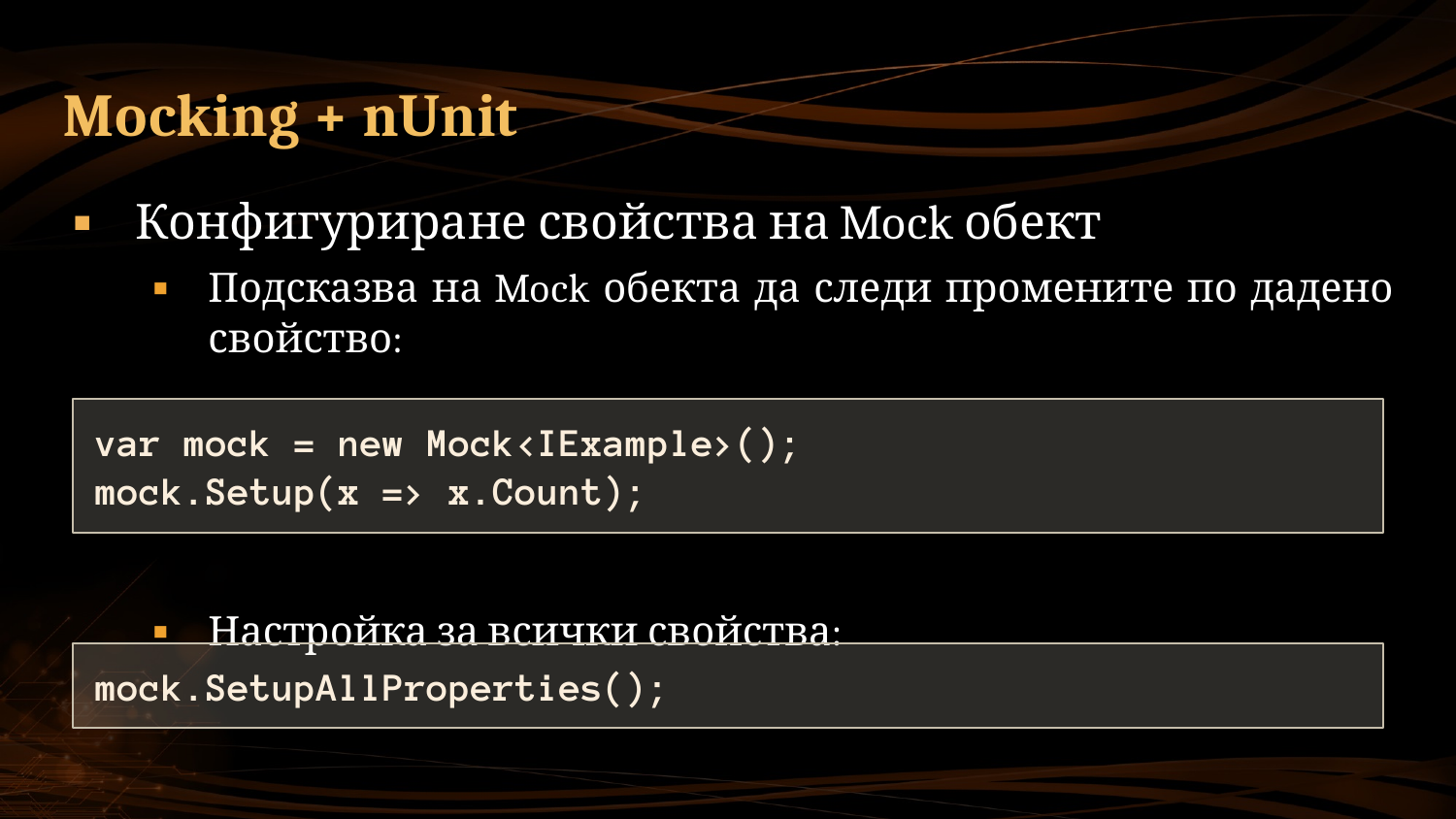

# Mocking + nUnit
Конфигуриране свойства на Mock обект
Подсказва на Mock обекта да следи промените по дадено свойство:

Настройка за всички свойства:
var mock = new Mock<IExample>();
mock.Setup(x => x.Count);
mock.SetupAllProperties();